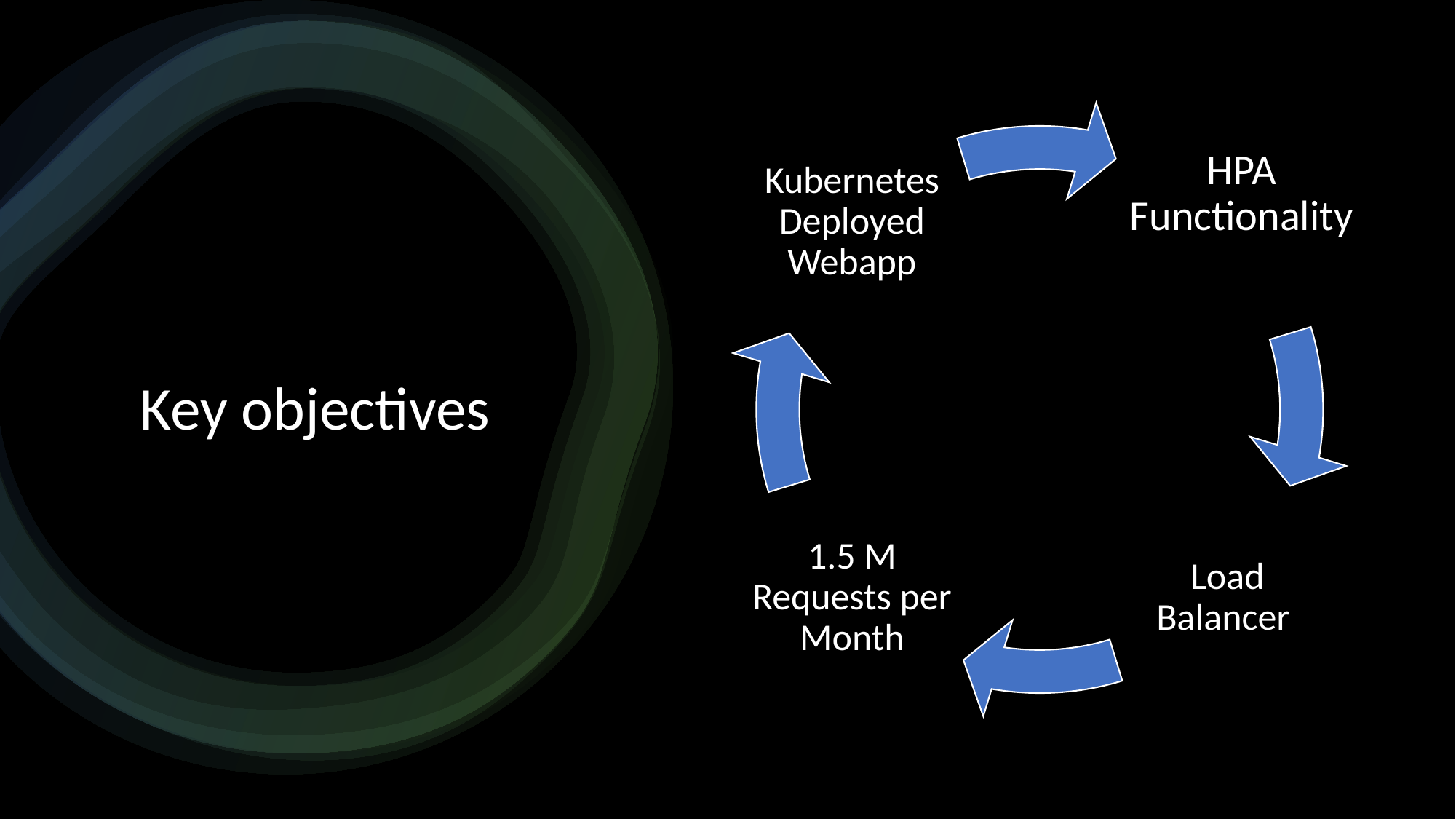

Kubernetes Deployed Webapp
HPA Functionality

# Key objectives
1.5 M Requests per Month
Load Balancer